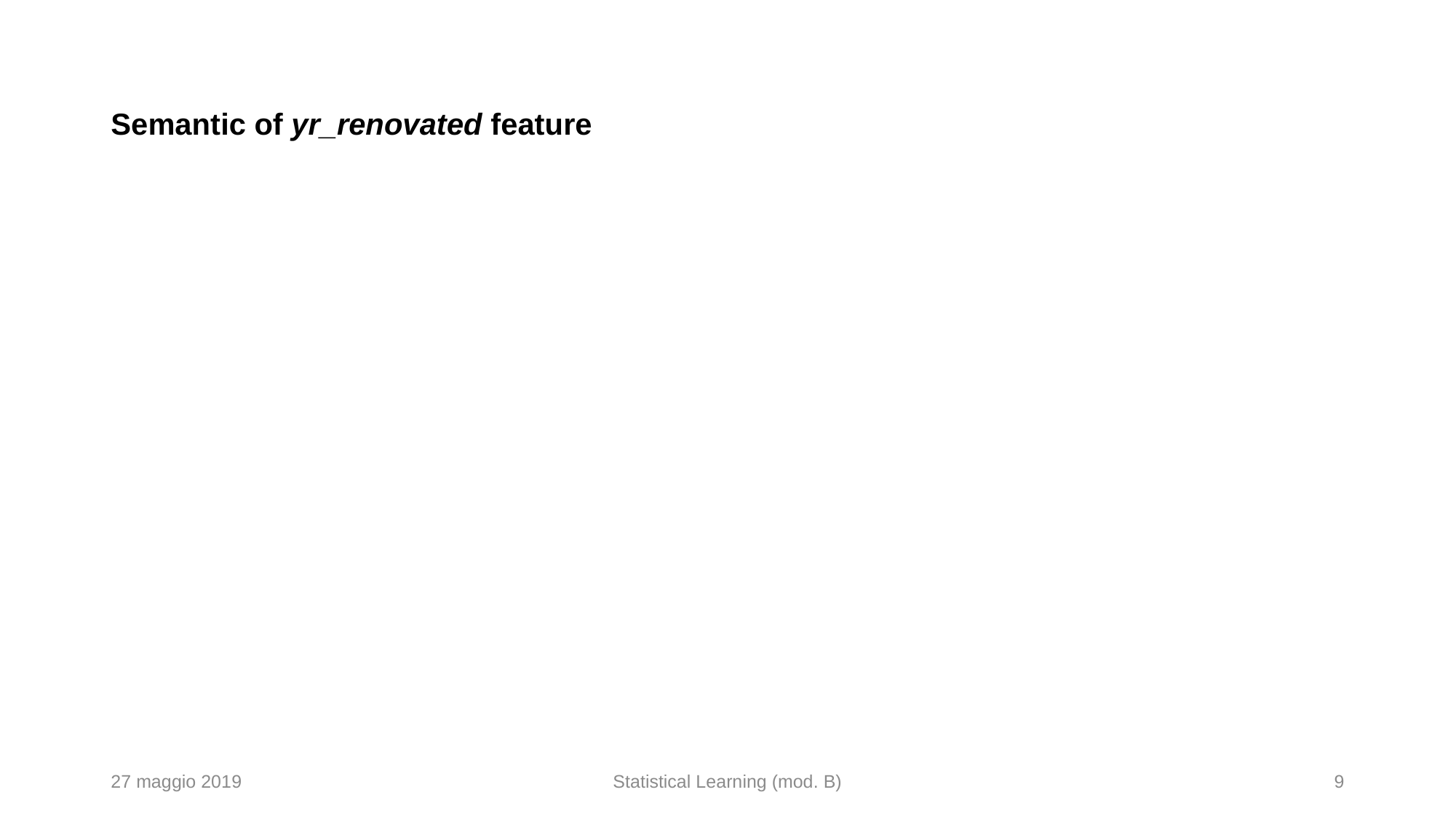

Semantic of yr_renovated feature
27 maggio 2019
Statistical Learning (mod. B)
9